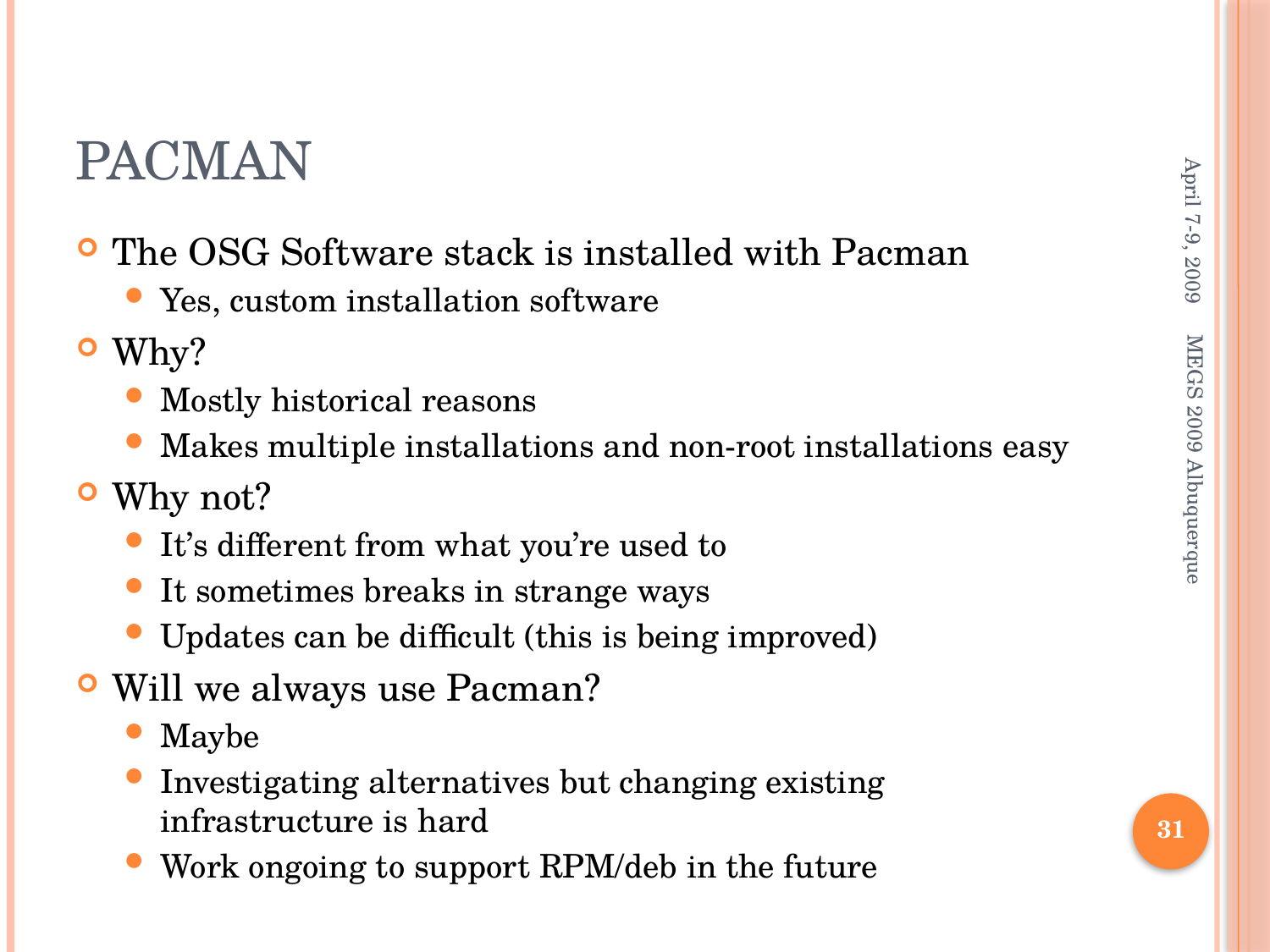

# Pacman
April 7-9, 2009
The OSG Software stack is installed with Pacman
Yes, custom installation software
Why?
Mostly historical reasons
Makes multiple installations and non-root installations easy
Why not?
It’s different from what you’re used to
It sometimes breaks in strange ways
Updates can be difficult (this is being improved)
Will we always use Pacman?
Maybe
Investigating alternatives but changing existing infrastructure is hard
Work ongoing to support RPM/deb in the future

MEGS 2009 Albuquerque
31